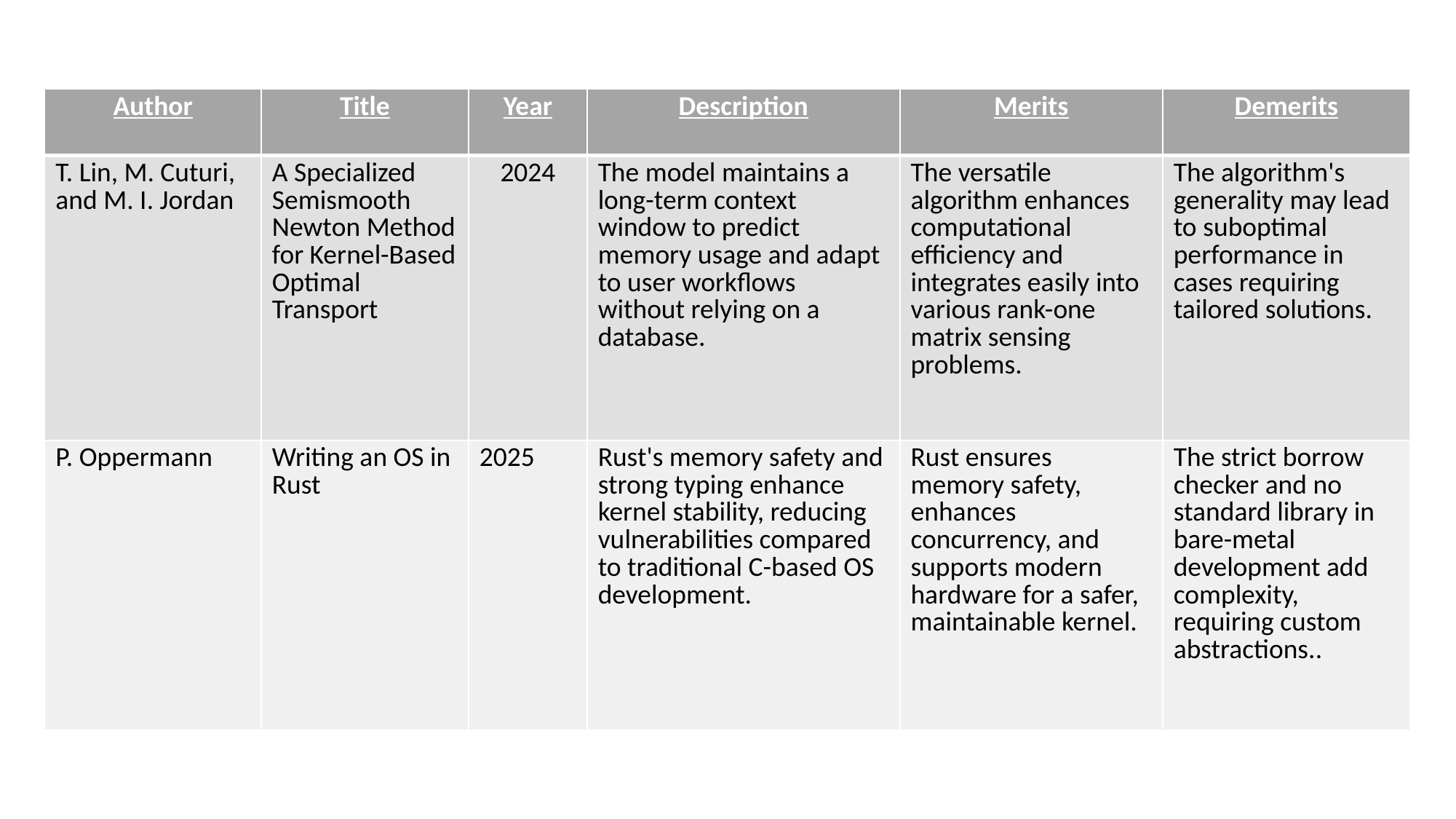

#
| Author | Title | Year | Description | Merits | Demerits |
| --- | --- | --- | --- | --- | --- |
| T. Lin, M. Cuturi, and M. I. Jordan | A Specialized Semismooth Newton Method for Kernel-Based Optimal Transport | 2024 | The model maintains a long-term context window to predict memory usage and adapt to user workflows without relying on a database. | The versatile algorithm enhances computational efficiency and integrates easily into various rank-one matrix sensing problems. | The algorithm's generality may lead to suboptimal performance in cases requiring tailored solutions. |
| P. Oppermann | Writing an OS in Rust | 2025 | Rust's memory safety and strong typing enhance kernel stability, reducing vulnerabilities compared to traditional C-based OS development. | Rust ensures memory safety, enhances concurrency, and supports modern hardware for a safer, maintainable kernel. | The strict borrow checker and no standard library in bare-metal development add complexity, requiring custom abstractions.. |